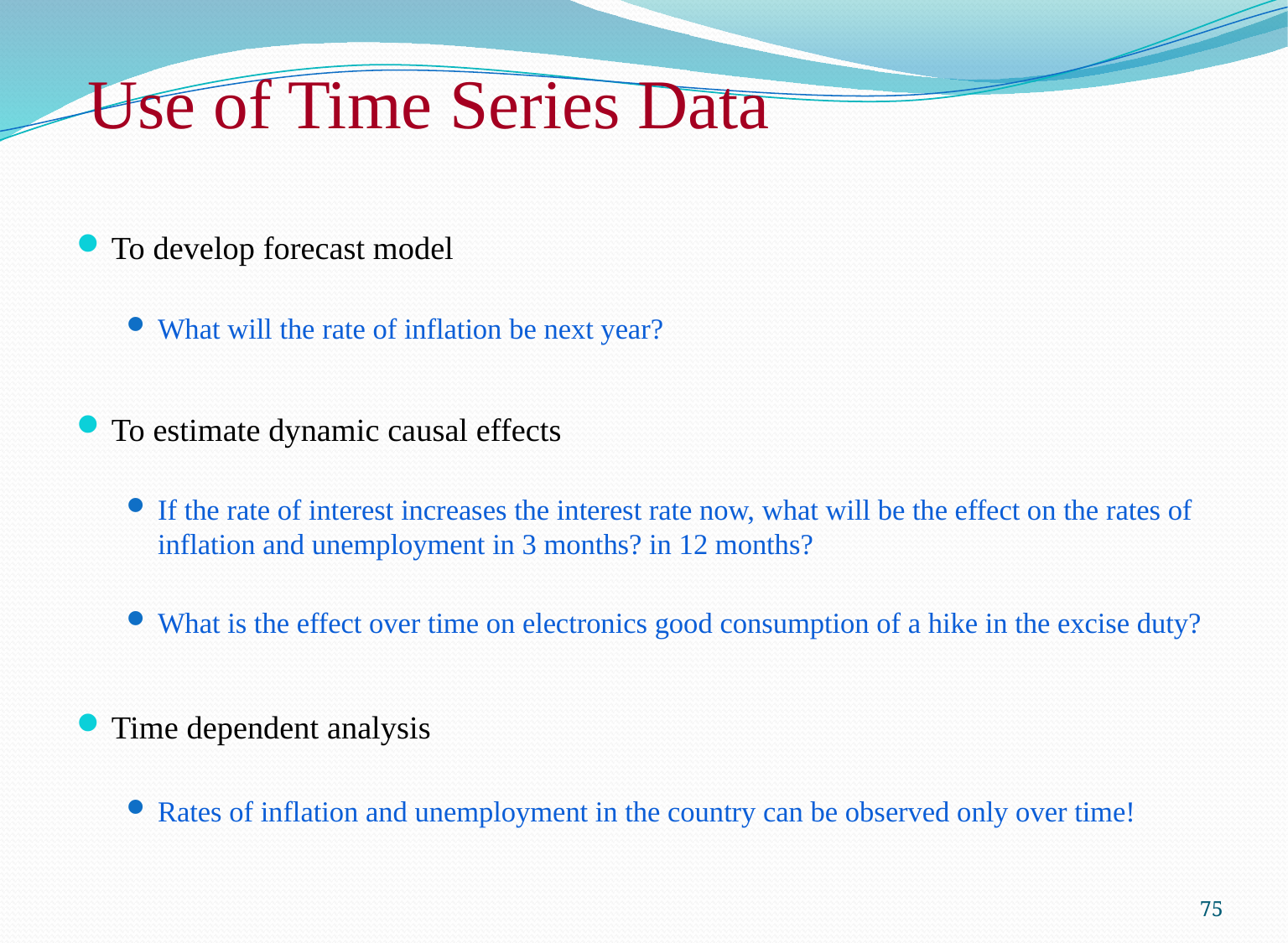

# Use of Time Series Data
To develop forecast model

What will the rate of inflation be next year?

To estimate dynamic causal effects

If the rate of interest increases the interest rate now, what will be the effect on the rates of inflation and unemployment in 3 months? in 12 months?

What is the effect over time on electronics good consumption of a hike in the excise duty?

Time dependent analysis

Rates of inflation and unemployment in the country can be observed only over time!

75